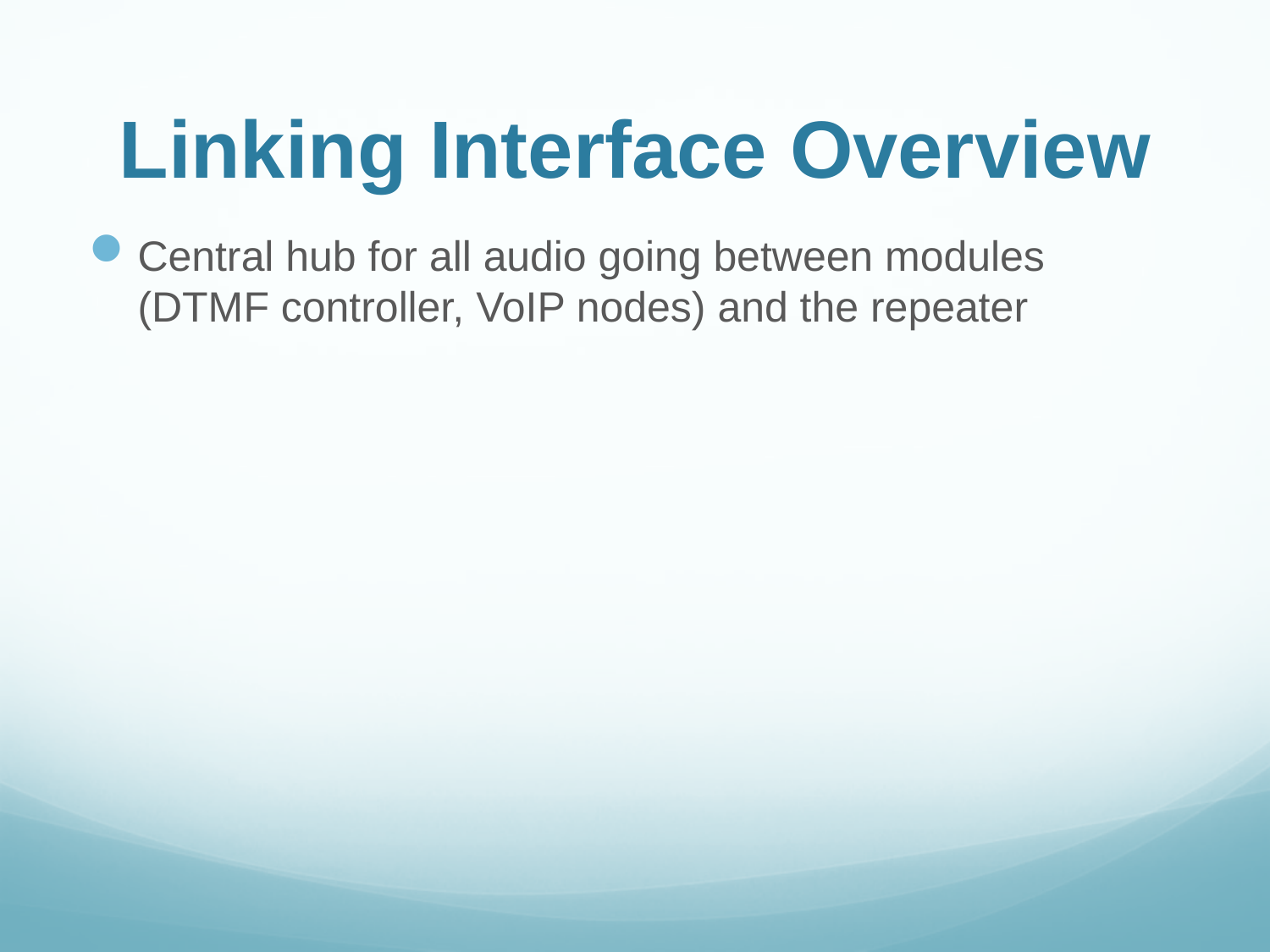

# Linking Interface Overview
Central hub for all audio going between modules (DTMF controller, VoIP nodes) and the repeater